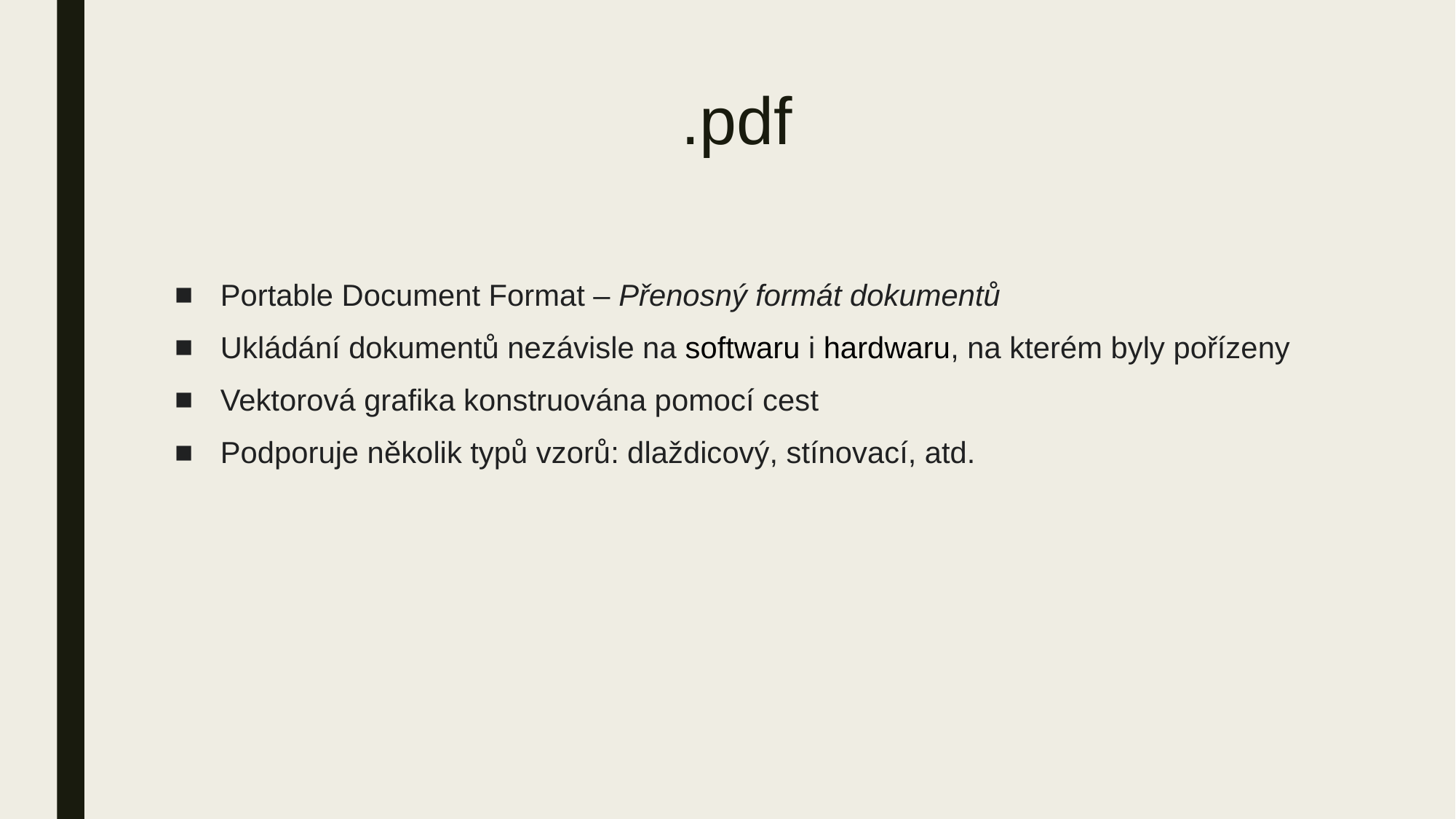

# .pdf
Portable Document Format – Přenosný formát dokumentů
Ukládání dokumentů nezávisle na softwaru i hardwaru, na kterém byly pořízeny
Vektorová grafika konstruována pomocí cest
Podporuje několik typů vzorů: dlaždicový, stínovací, atd.